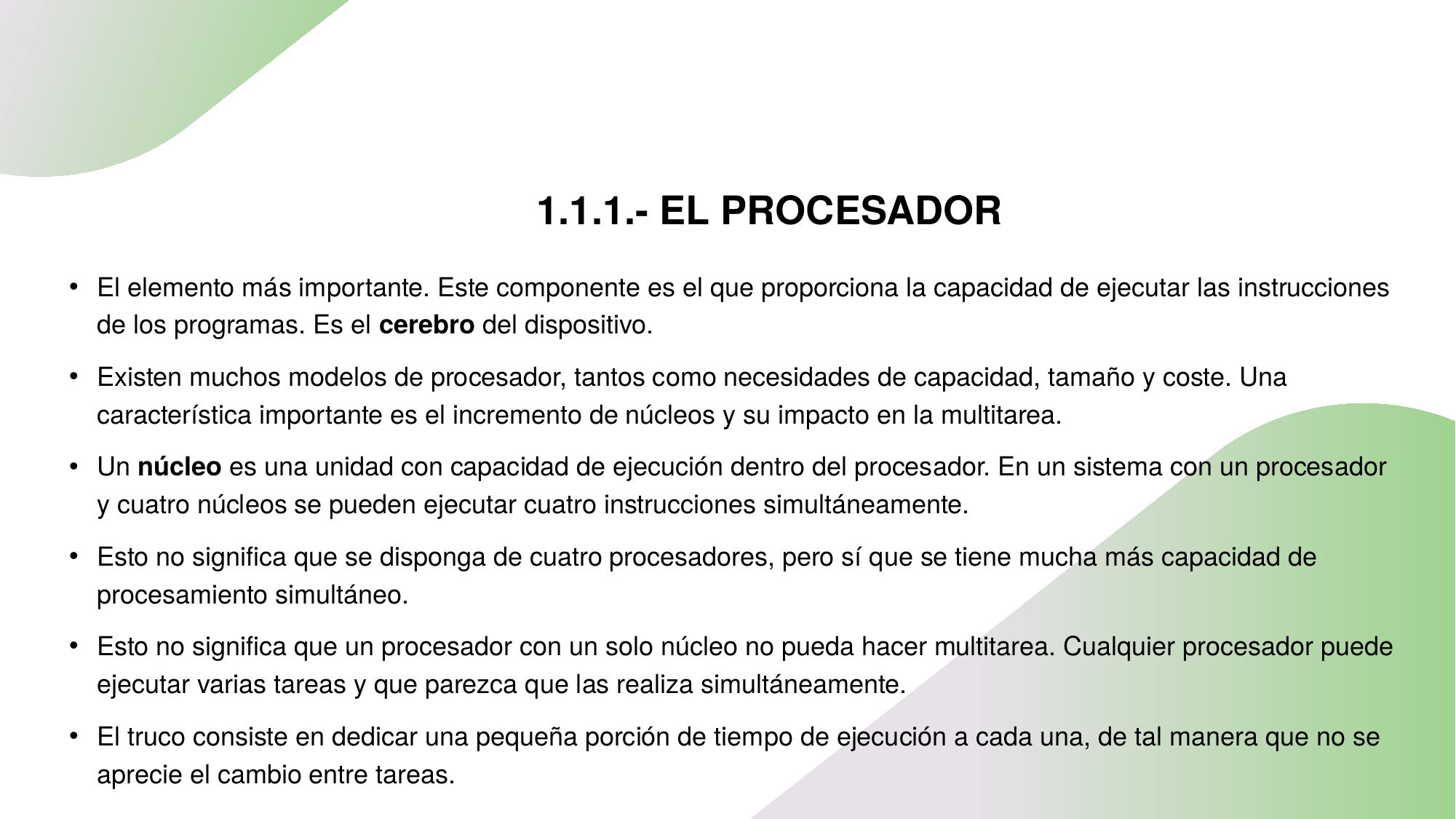

# 1.1.1.- EL PROCESADOR
El elemento más importante. Este componente es el que proporciona la capacidad de ejecutar las instrucciones de los programas. Es el cerebro del dispositivo.
Existen muchos modelos de procesador, tantos como necesidades de capacidad, tamaño y coste. Una característica importante es el incremento de núcleos y su impacto en la multitarea.
Un núcleo es una unidad con capacidad de ejecución dentro del procesador. En un sistema con un procesador y cuatro núcleos se pueden ejecutar cuatro instrucciones simultáneamente.
Esto no significa que se disponga de cuatro procesadores, pero sí que se tiene mucha más capacidad de procesamiento simultáneo.
Esto no significa que un procesador con un solo núcleo no pueda hacer multitarea. Cualquier procesador puede ejecutar varias tareas y que parezca que las realiza simultáneamente.
El truco consiste en dedicar una pequeña porción de tiempo de ejecución a cada una, de tal manera que no se aprecie el cambio entre tareas.